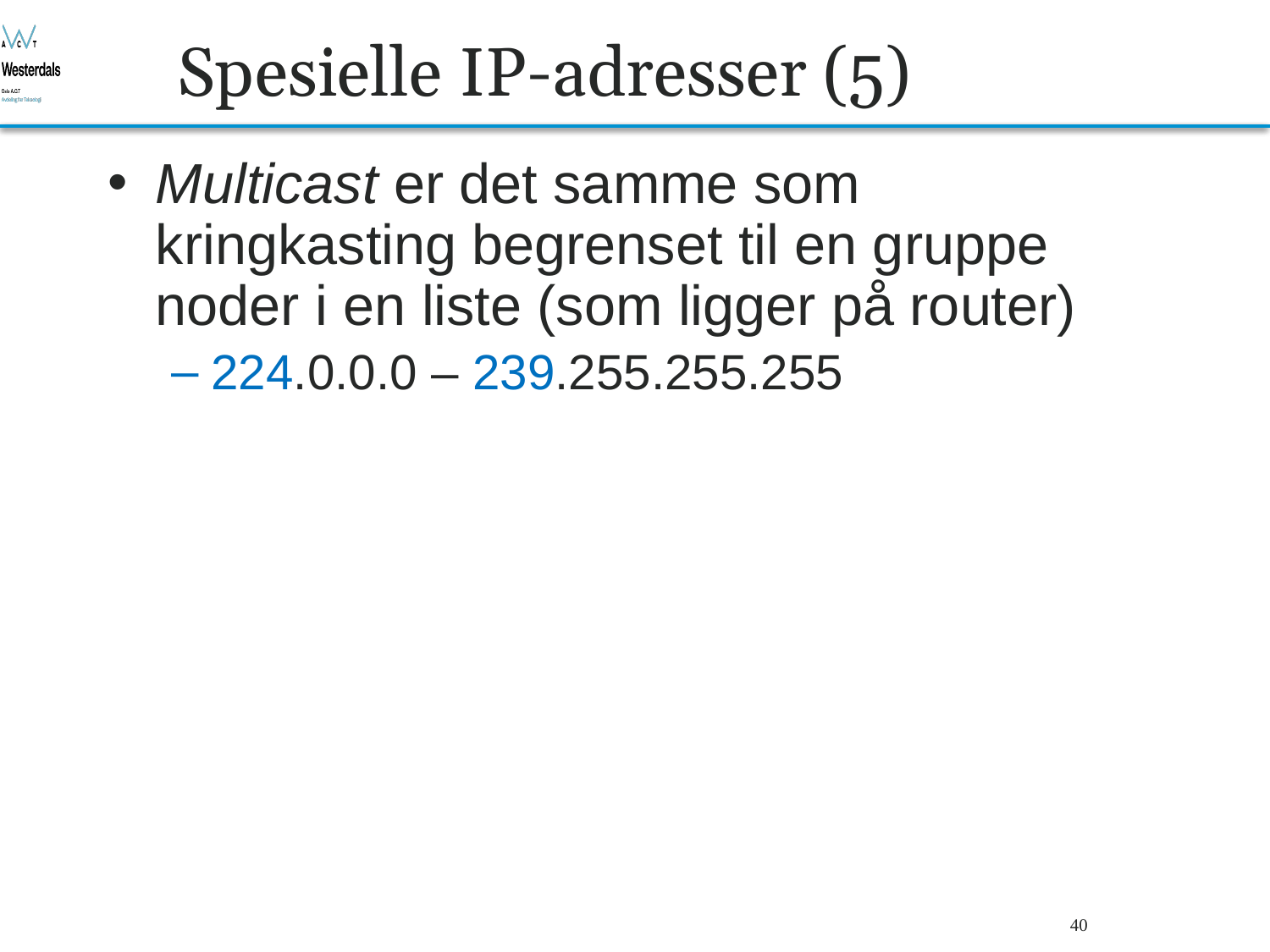

# Spesielle IP-adresser (5)
Multicast er det samme som kringkasting begrenset til en gruppe noder i en liste (som ligger på router)
224.0.0.0 – 239.255.255.255
Bjørn O. Listog -- blistog@nith.no
40